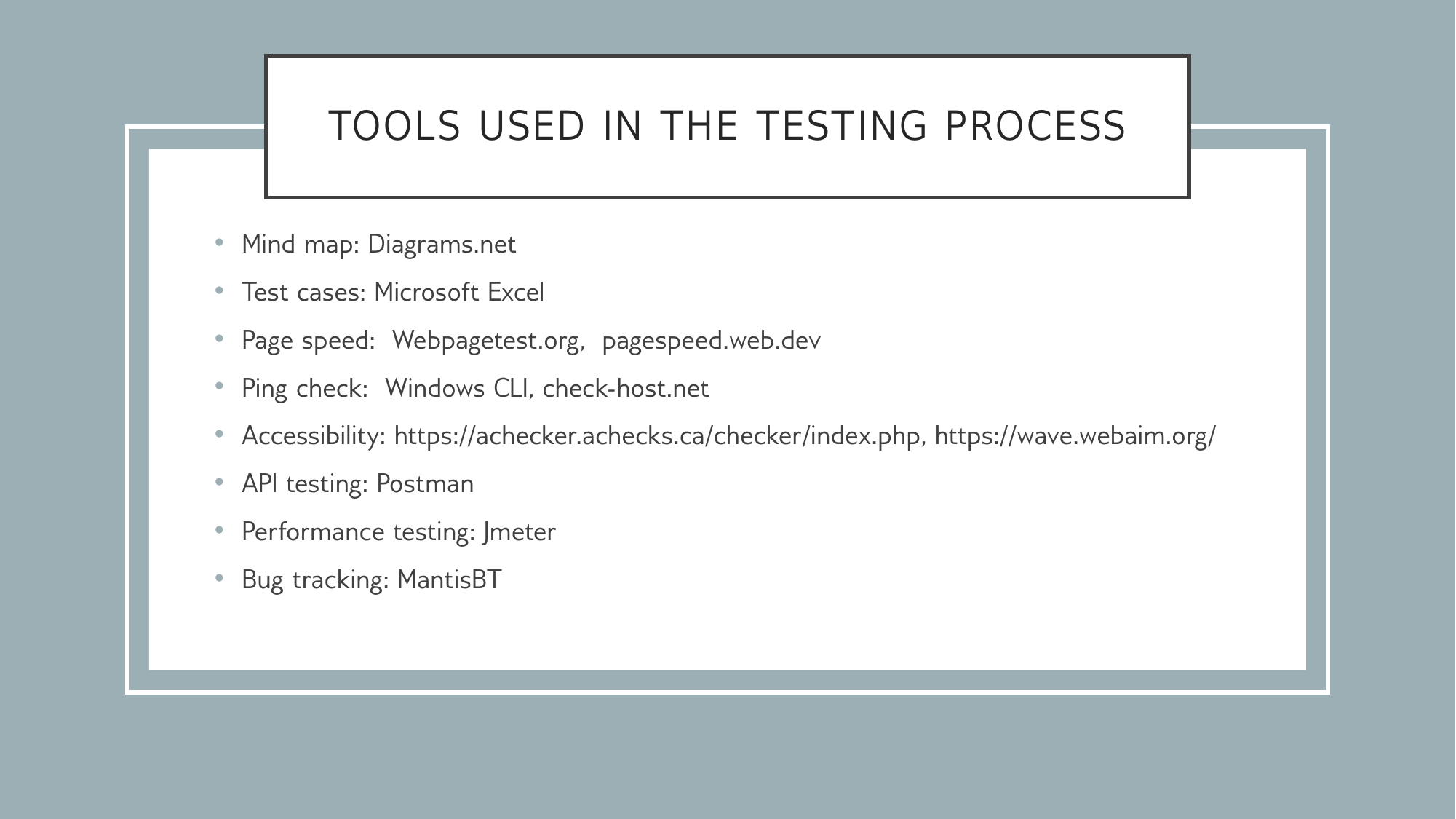

# Tools used in the testing process

Mind map: Diagrams.net
Test cases: Microsoft Excel
Page speed:  Webpagetest.org,  pagespeed.web.dev
Ping check:  Windows CLI, check-host.net
Accessibility: https://achecker.achecks.ca/checker/index.php, https://wave.webaim.org/
API testing: Postman
Performance testing: Jmeter
Bug tracking: MantisBT